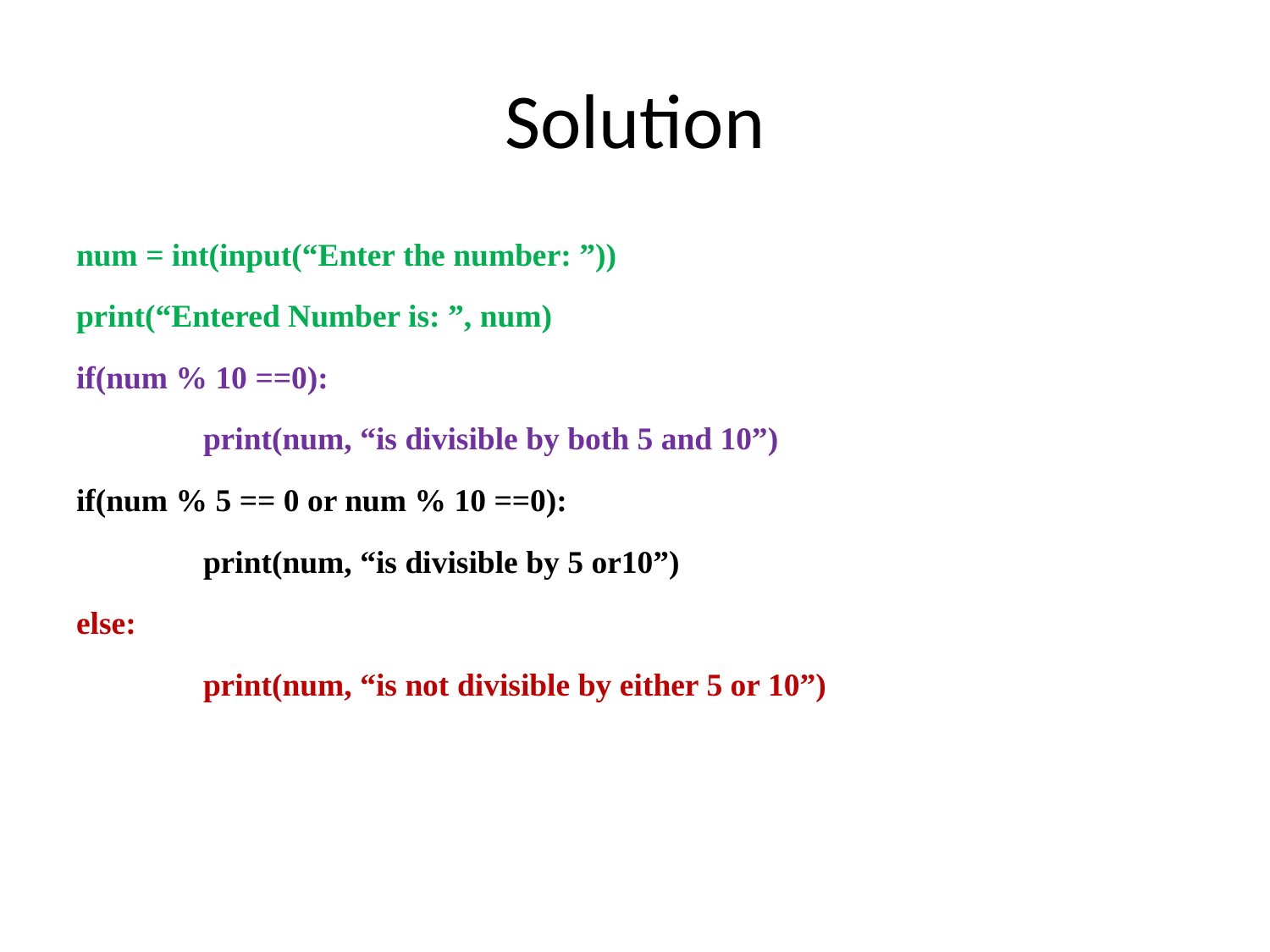

# Solution
num = int(input(“Enter the number: ”))
print(“Entered Number is: ”, num)
if(num % 10 ==0):
	print(num, “is divisible by both 5 and 10”)
if(num % 5 == 0 or num % 10 ==0):
	print(num, “is divisible by 5 or10”)
else:
	print(num, “is not divisible by either 5 or 10”)